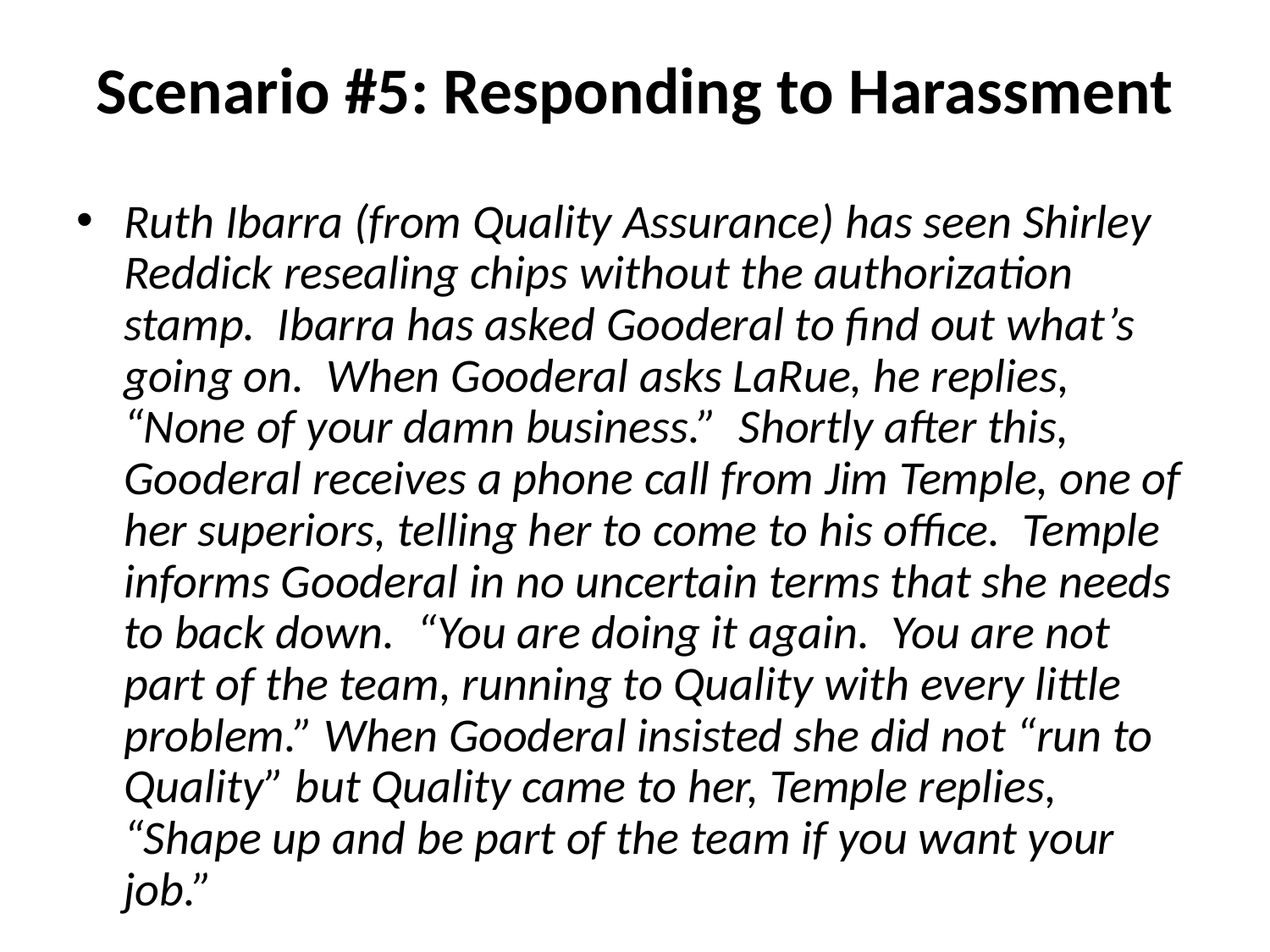

# Scenario #5: Responding to Harassment
Ruth Ibarra (from Quality Assurance) has seen Shirley Reddick resealing chips without the authorization stamp.  Ibarra has asked Gooderal to find out what’s going on.  When Gooderal asks LaRue, he replies, “None of your damn business.”  Shortly after this, Gooderal receives a phone call from Jim Temple, one of her superiors, telling her to come to his office.  Temple informs Gooderal in no uncertain terms that she needs to back down.  “You are doing it again.  You are not part of the team, running to Quality with every little problem.” When Gooderal insisted she did not “run to Quality” but Quality came to her, Temple replies, “Shape up and be part of the team if you want your job.”